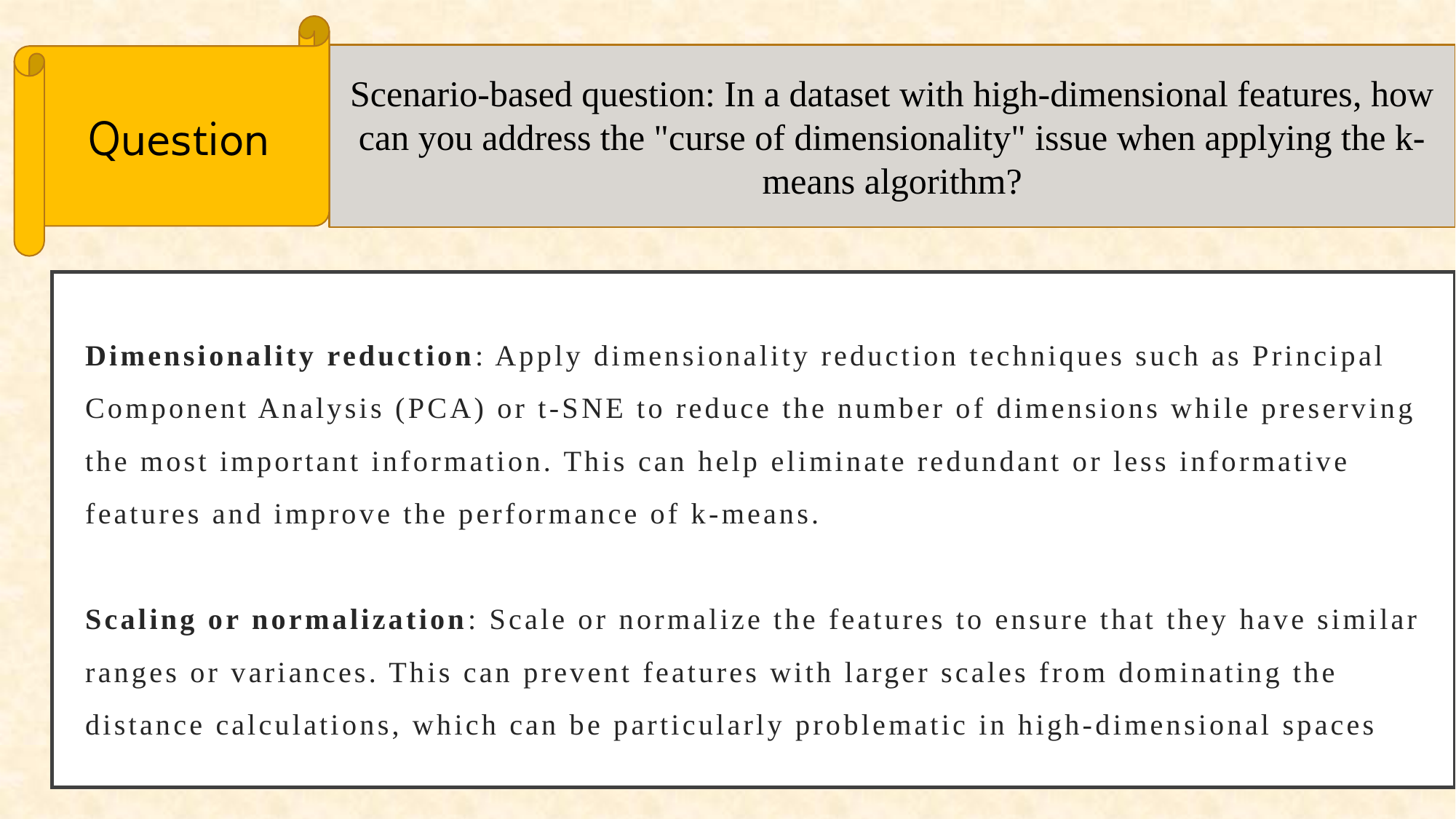

Question
Scenario-based question: In a dataset with high-dimensional features, how can you address the "curse of dimensionality" issue when applying the k-means algorithm?
Dimensionality reduction: Apply dimensionality reduction techniques such as Principal Component Analysis (PCA) or t-SNE to reduce the number of dimensions while preserving the most important information. This can help eliminate redundant or less informative features and improve the performance of k-means.

Scaling or normalization: Scale or normalize the features to ensure that they have similar ranges or variances. This can prevent features with larger scales from dominating the distance calculations, which can be particularly problematic in high-dimensional spaces